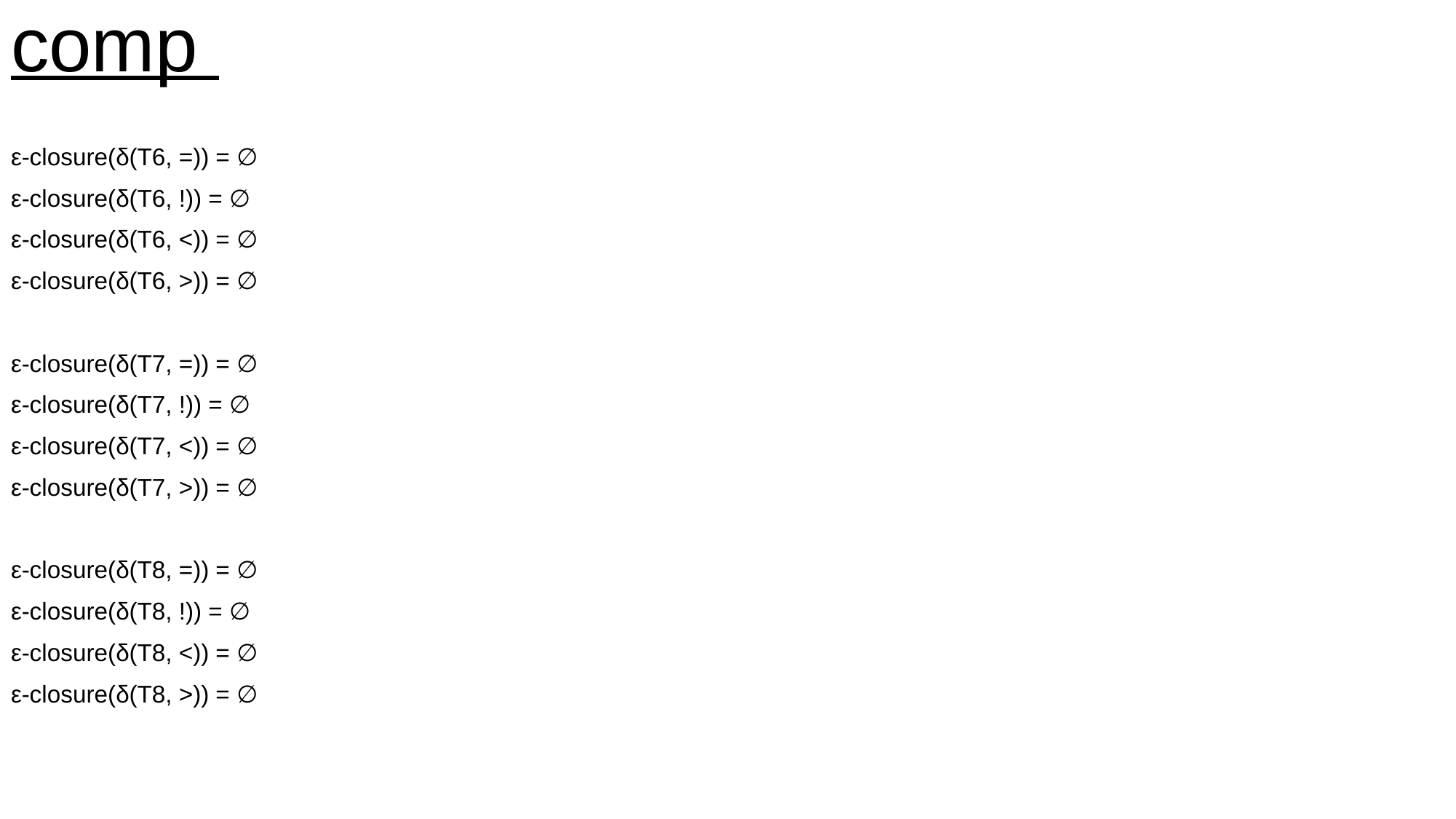

# comp
ε-closure(δ(T6, =)) = ∅
ε-closure(δ(T6, !)) = ∅
ε-closure(δ(T6, <)) = ∅
ε-closure(δ(T6, >)) = ∅

ε-closure(δ(T7, =)) = ∅
ε-closure(δ(T7, !)) = ∅
ε-closure(δ(T7, <)) = ∅
ε-closure(δ(T7, >)) = ∅

ε-closure(δ(T8, =)) = ∅
ε-closure(δ(T8, !)) = ∅
ε-closure(δ(T8, <)) = ∅
ε-closure(δ(T8, >)) = ∅